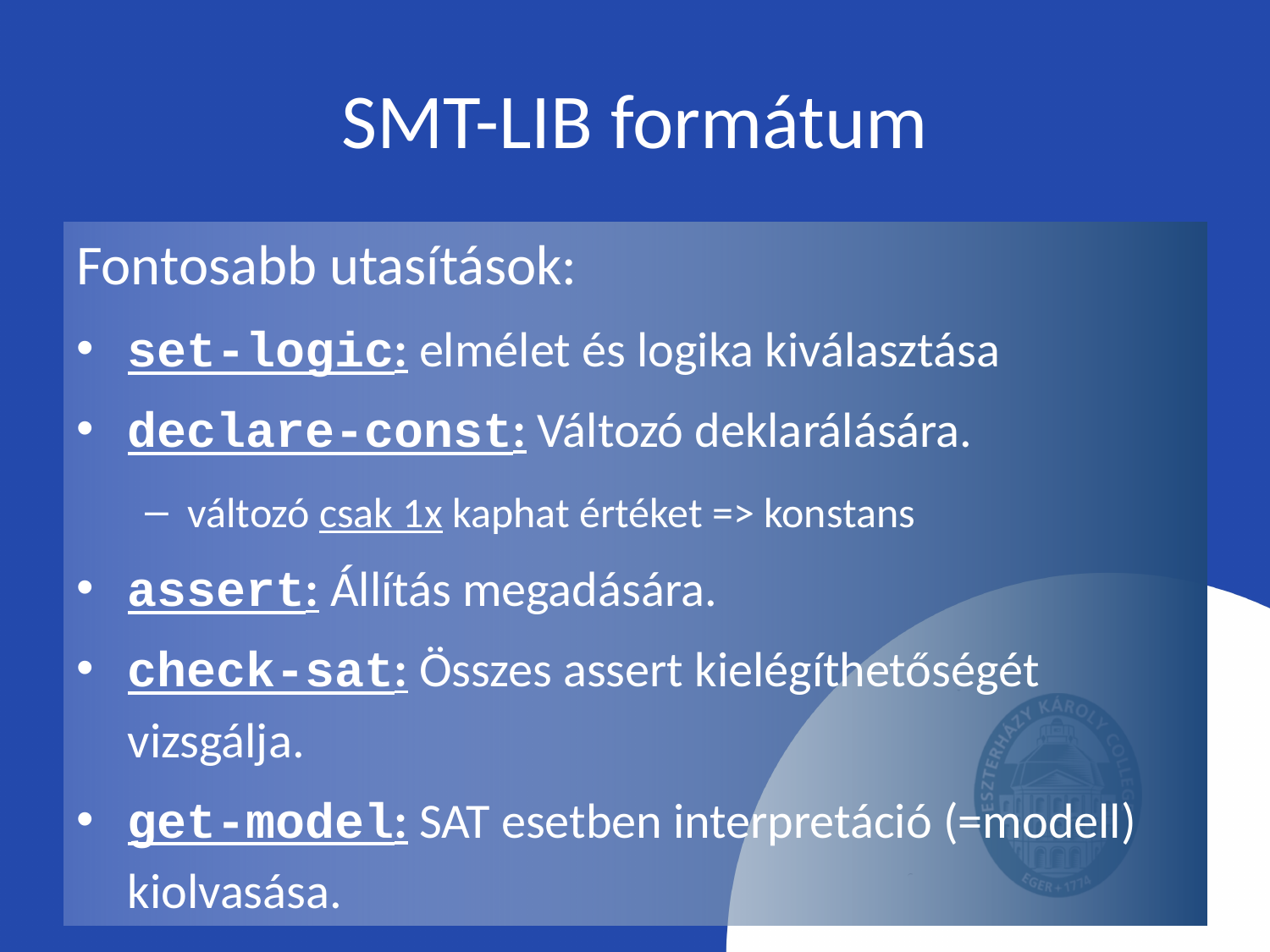

# SMT-LIB formátum
Fontosabb utasítások:
set-logic: elmélet és logika kiválasztása
declare-const: Változó deklarálására.
változó csak 1x kaphat értéket => konstans
assert: Állítás megadására.
check-sat: Összes assert kielégíthetőségét vizsgálja.
get-model: SAT esetben interpretáció (=modell) kiolvasása.